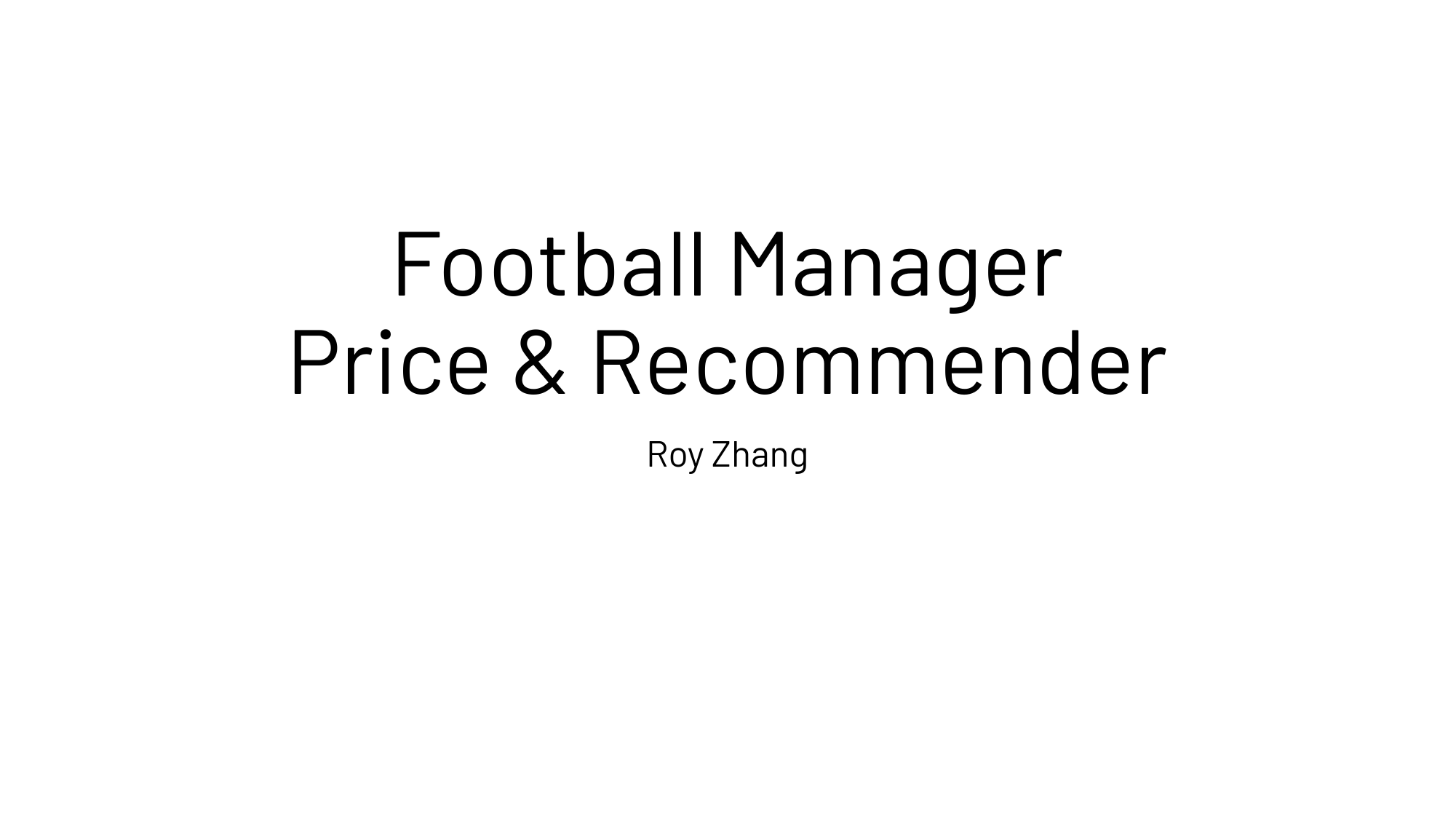

# Football Manager Price & Recommender
Roy Zhang